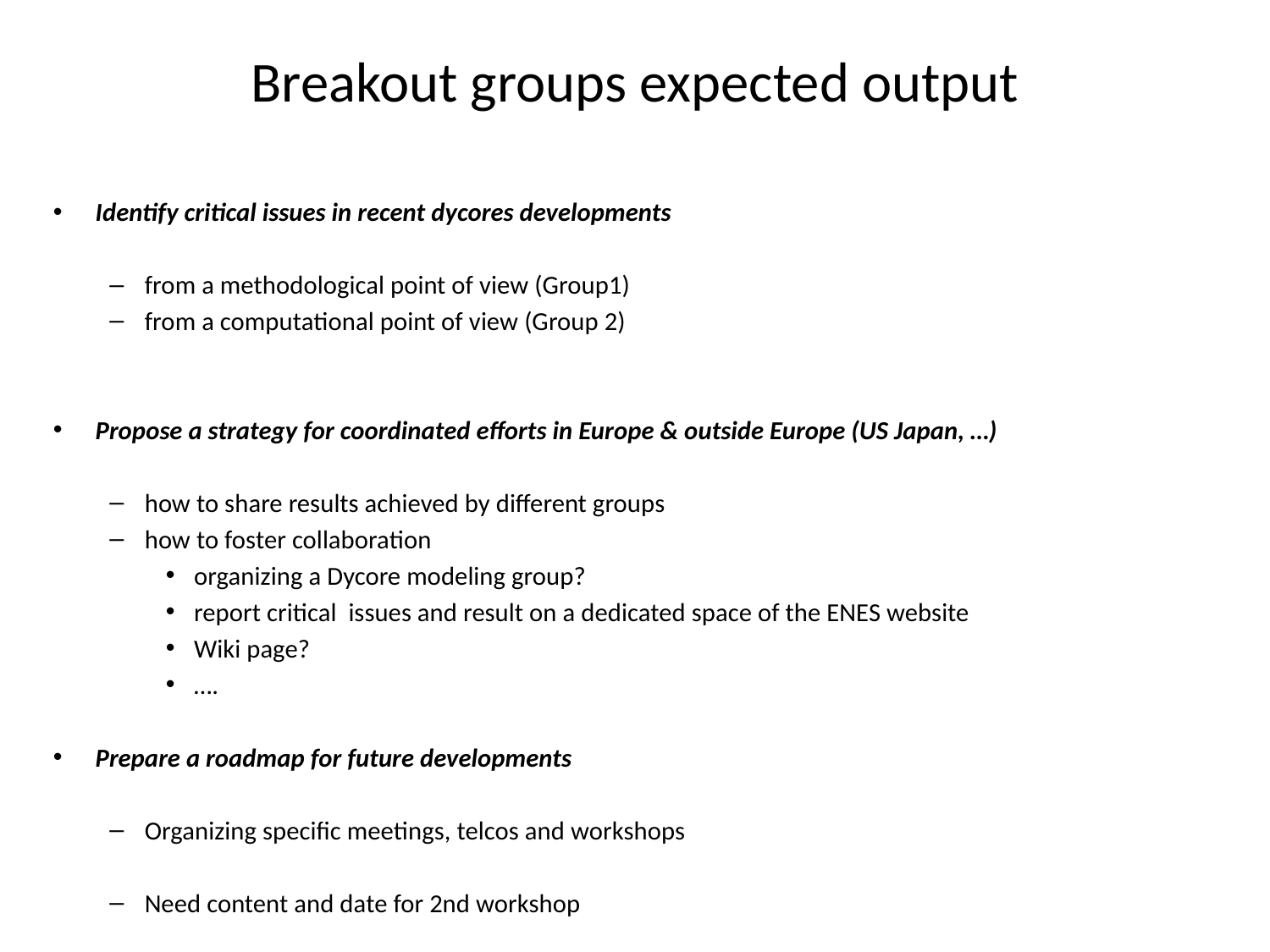

# Breakout groups expected output
Identify critical issues in recent dycores developments

from a methodological point of view (Group1)
from a computational point of view (Group 2)

Propose a strategy for coordinated efforts in Europe & outside Europe (US Japan, …)

how to share results achieved by different groups
how to foster collaboration
organizing a Dycore modeling group?
report critical  issues and result on a dedicated space of the ENES website
Wiki page?
….

Prepare a roadmap for future developments

Organizing specific meetings, telcos and workshops

Need content and date for 2nd workshop